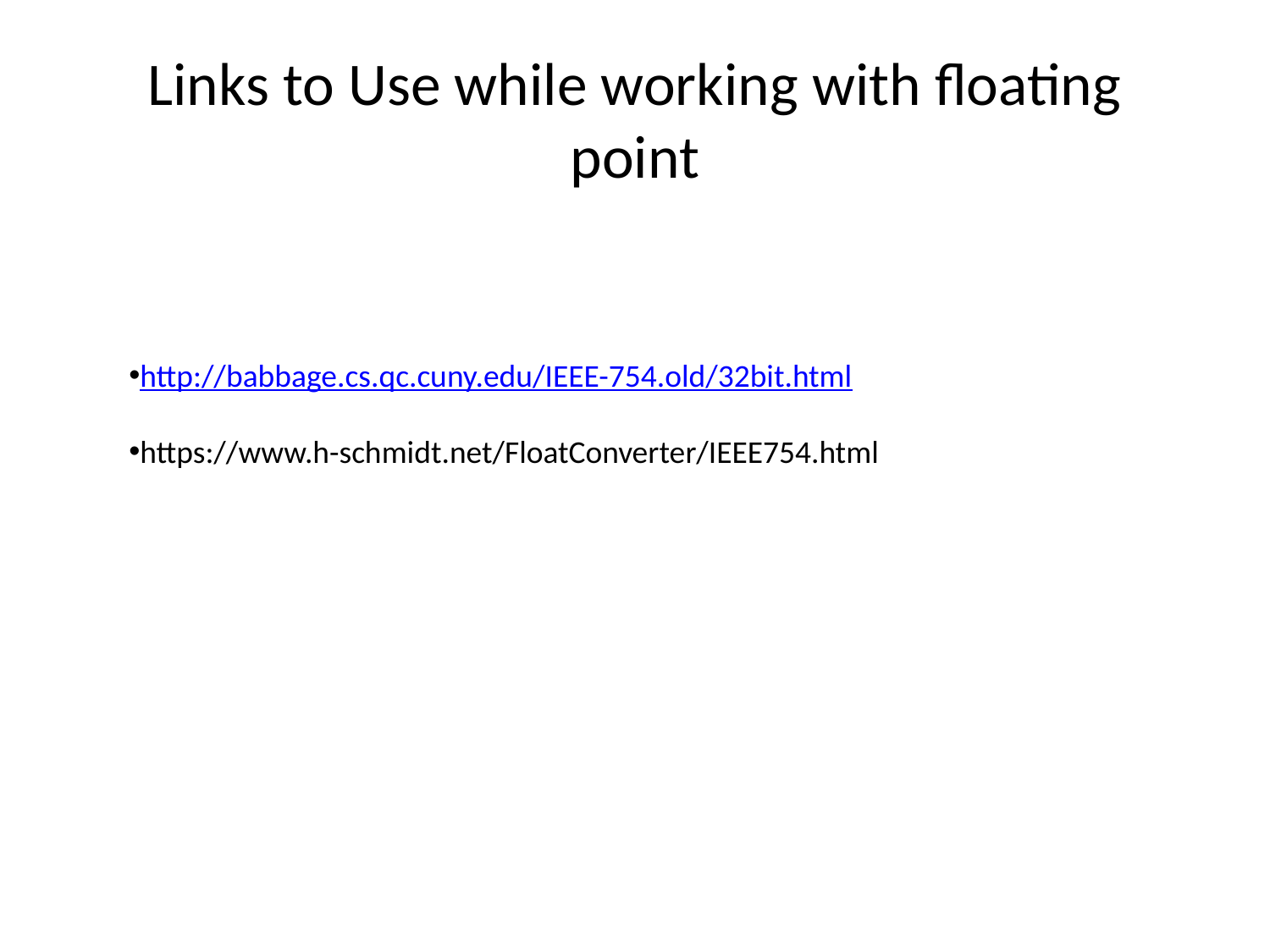

# Links to Use while working with floating point
http://babbage.cs.qc.cuny.edu/IEEE-754.old/32bit.html

https://www.h-schmidt.net/FloatConverter/IEEE754.html